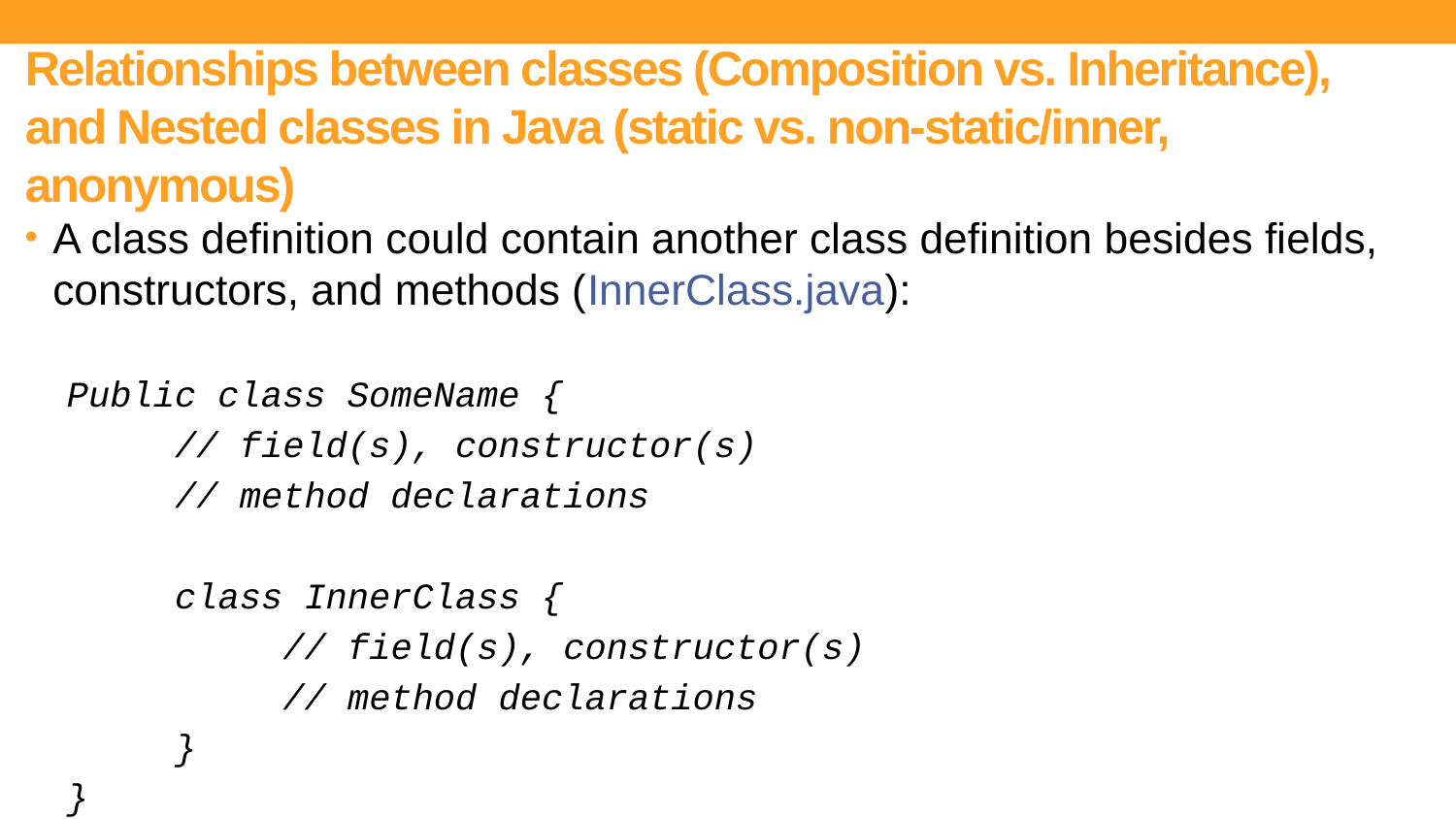

# Relationships between classes (Composition vs. Inheritance), and Nested classes in Java (static vs. non-static/inner, anonymous)
A class definition could contain another class definition besides fields, constructors, and methods (InnerClass.java):

Public class SomeName {
     // field(s), constructor(s)
     // method declarations

     class InnerClass {
          // field(s), constructor(s)
          // method declarations
     }
}